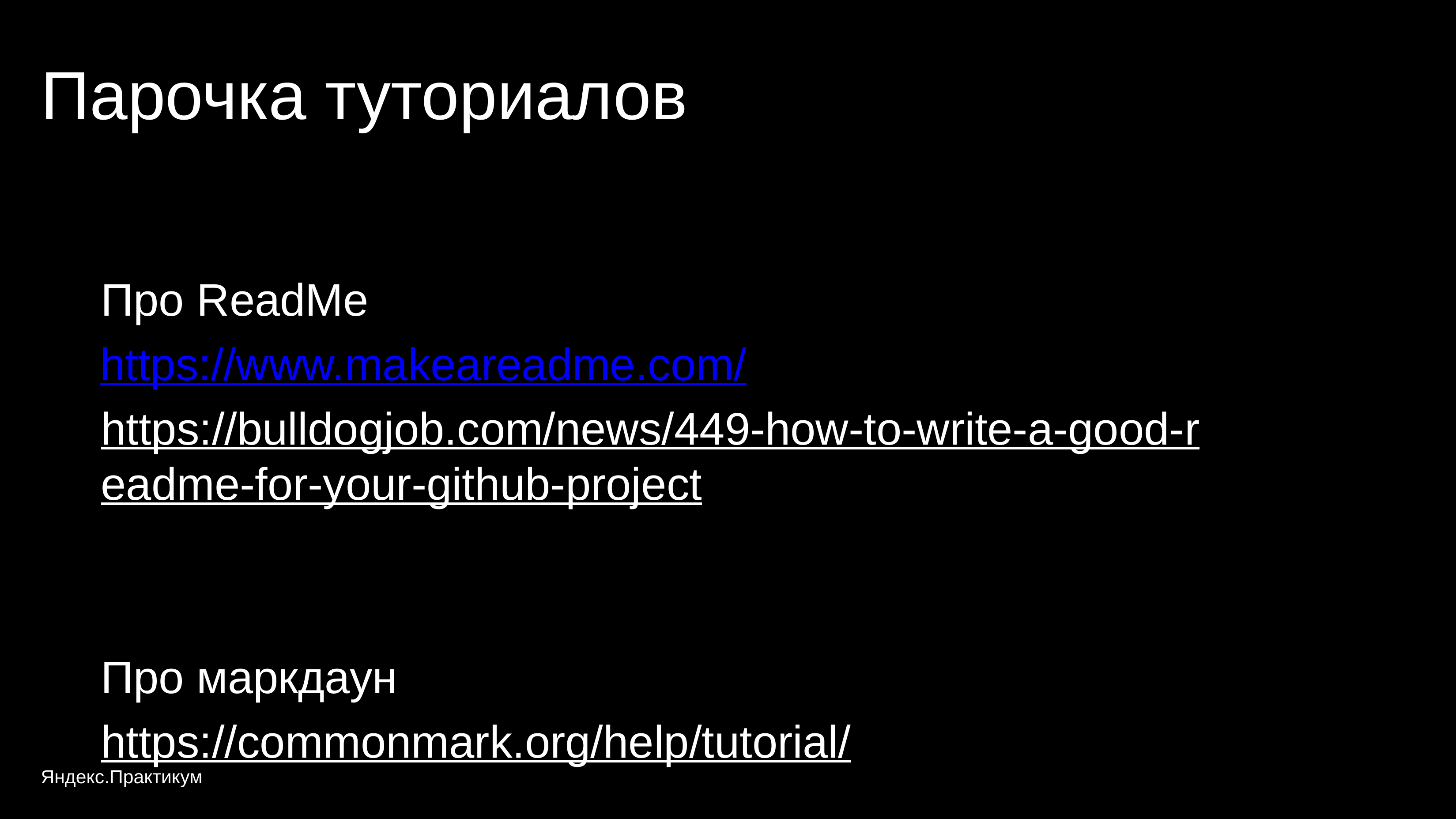

Парочка туториалов
Про ReadMe
https://www.makeareadme.com/
https://bulldogjob.com/news/449-how-to-write-a-good-readme-for-your-github-project

Про маркдаун
https://commonmark.org/help/tutorial/

Яндекс.Практикум